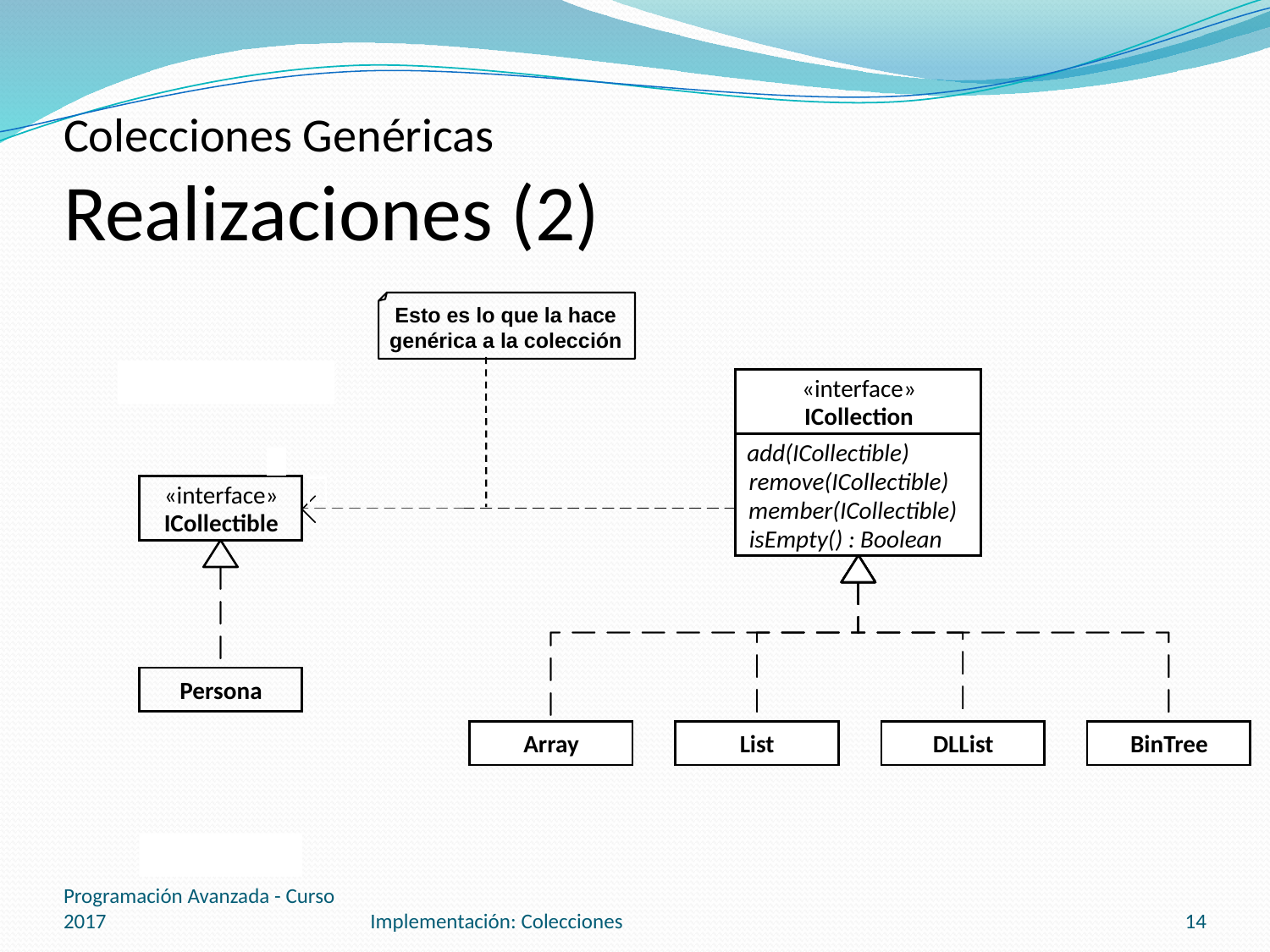

# Colecciones Genéricas Realizaciones (2)

Esto es lo que la hace genérica a la colección

«interface»
ICollection

add(ICollectible)

remove(ICollectible)

«interface»
member(ICollectible)

ICollectible

isEmpty() : Boolean

Persona

Array
List
DLList
BinTree

Programación Avanzada - Curso 2017
Implementación: Colecciones
14